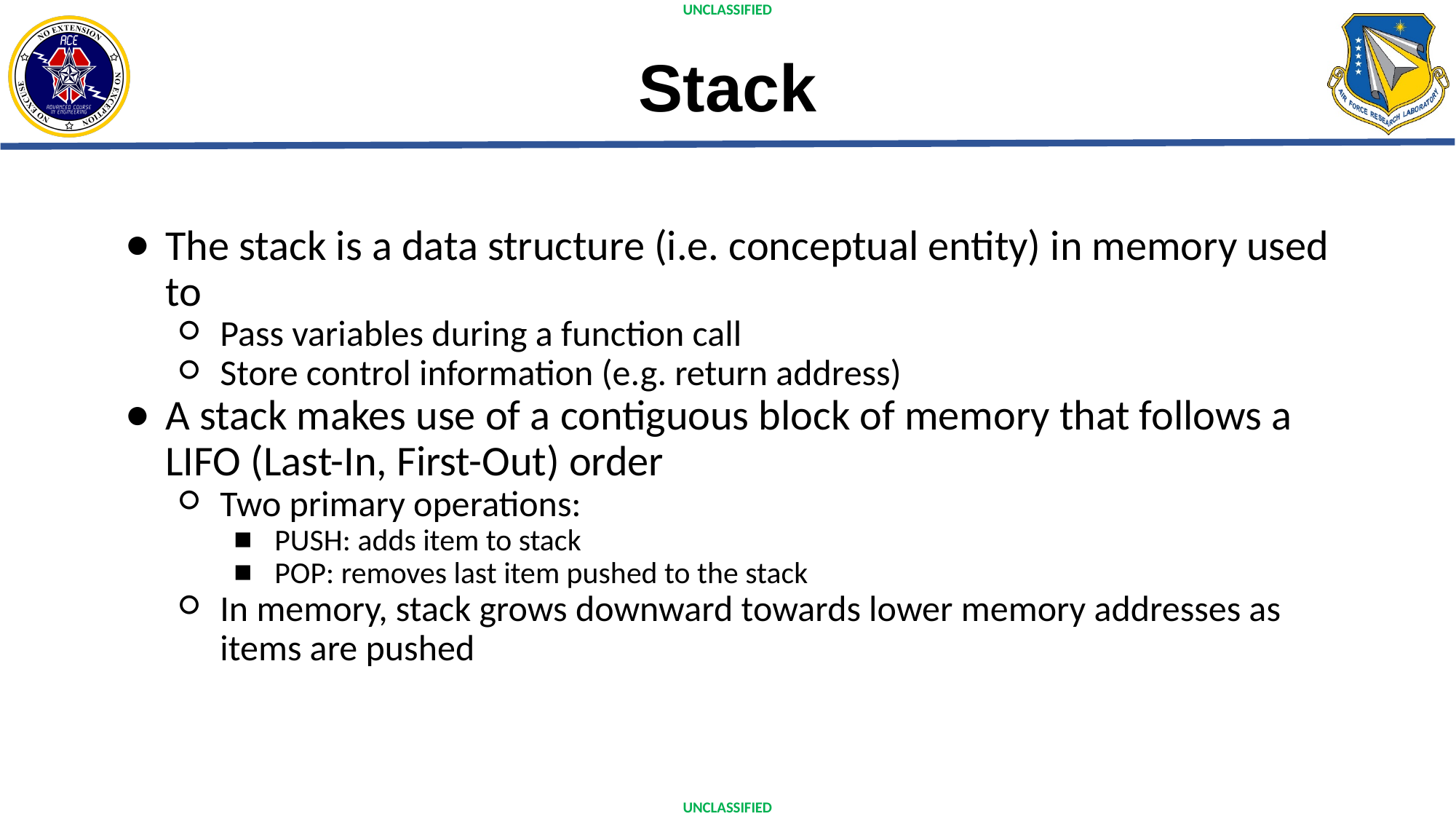

# Stack
The stack is a data structure (i.e. conceptual entity) in memory used to
Pass variables during a function call
Store control information (e.g. return address)
A stack makes use of a contiguous block of memory that follows a LIFO (Last-In, First-Out) order
Two primary operations:
PUSH: adds item to stack
POP: removes last item pushed to the stack
In memory, stack grows downward towards lower memory addresses as items are pushed